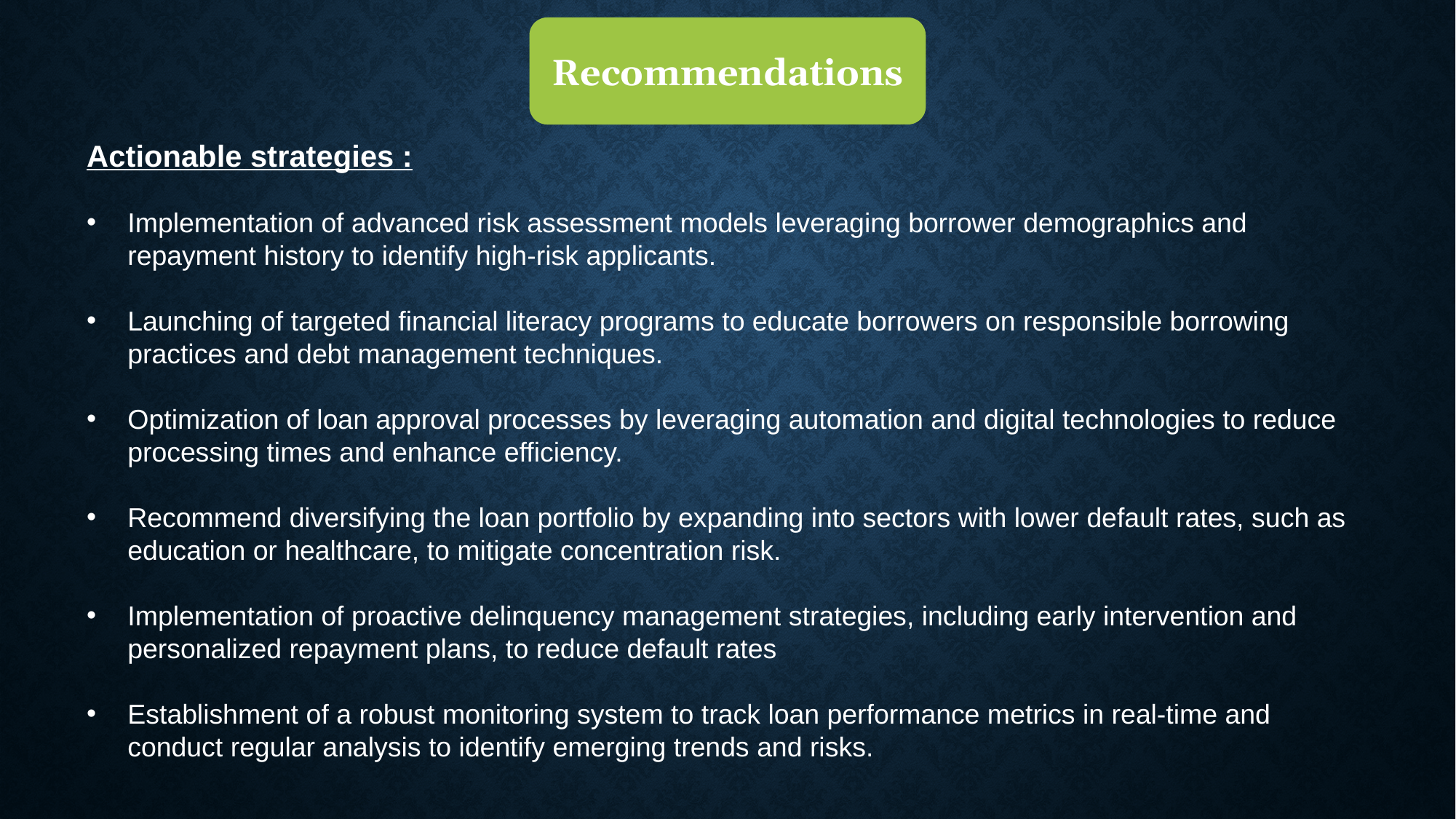

Recommendations
Actionable strategies :
Implementation of advanced risk assessment models leveraging borrower demographics and repayment history to identify high-risk applicants.

Launching of targeted financial literacy programs to educate borrowers on responsible borrowing practices and debt management techniques.

Optimization of loan approval processes by leveraging automation and digital technologies to reduce processing times and enhance efficiency.

Recommend diversifying the loan portfolio by expanding into sectors with lower default rates, such as education or healthcare, to mitigate concentration risk.

Implementation of proactive delinquency management strategies, including early intervention and personalized repayment plans, to reduce default rates

Establishment of a robust monitoring system to track loan performance metrics in real-time and conduct regular analysis to identify emerging trends and risks.